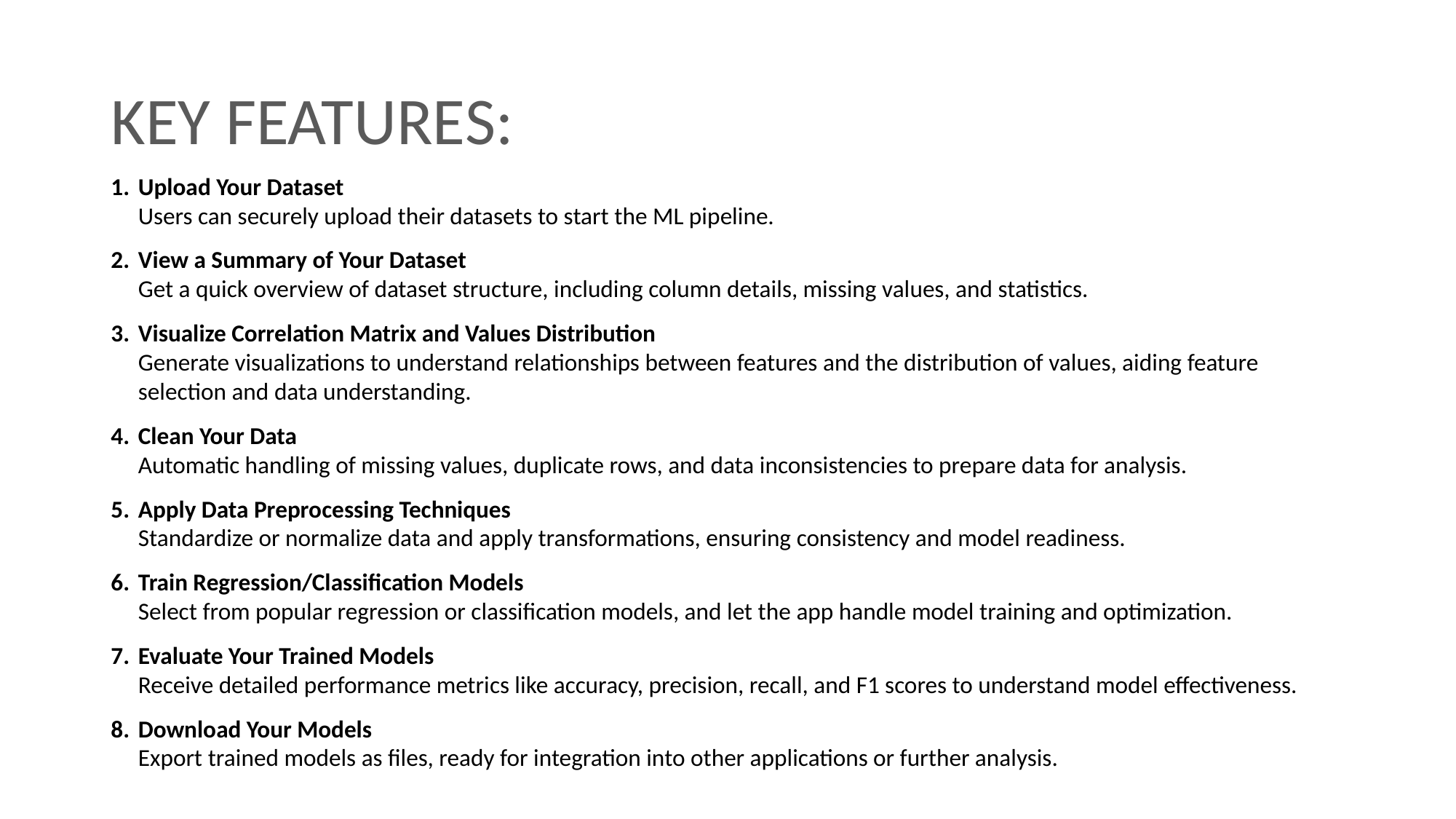

# KEY FEATURES:
Upload Your Dataset
Users can securely upload their datasets to start the ML pipeline.
View a Summary of Your Dataset
Get a quick overview of dataset structure, including column details, missing values, and statistics.
Visualize Correlation Matrix and Values Distribution
Generate visualizations to understand relationships between features and the distribution of values, aiding feature selection and data understanding.
Clean Your Data
Automatic handling of missing values, duplicate rows, and data inconsistencies to prepare data for analysis.
Apply Data Preprocessing Techniques
Standardize or normalize data and apply transformations, ensuring consistency and model readiness.
Train Regression/Classification Models
Select from popular regression or classification models, and let the app handle model training and optimization.
Evaluate Your Trained Models
Receive detailed performance metrics like accuracy, precision, recall, and F1 scores to understand model effectiveness.
Download Your Models
Export trained models as files, ready for integration into other applications or further analysis.